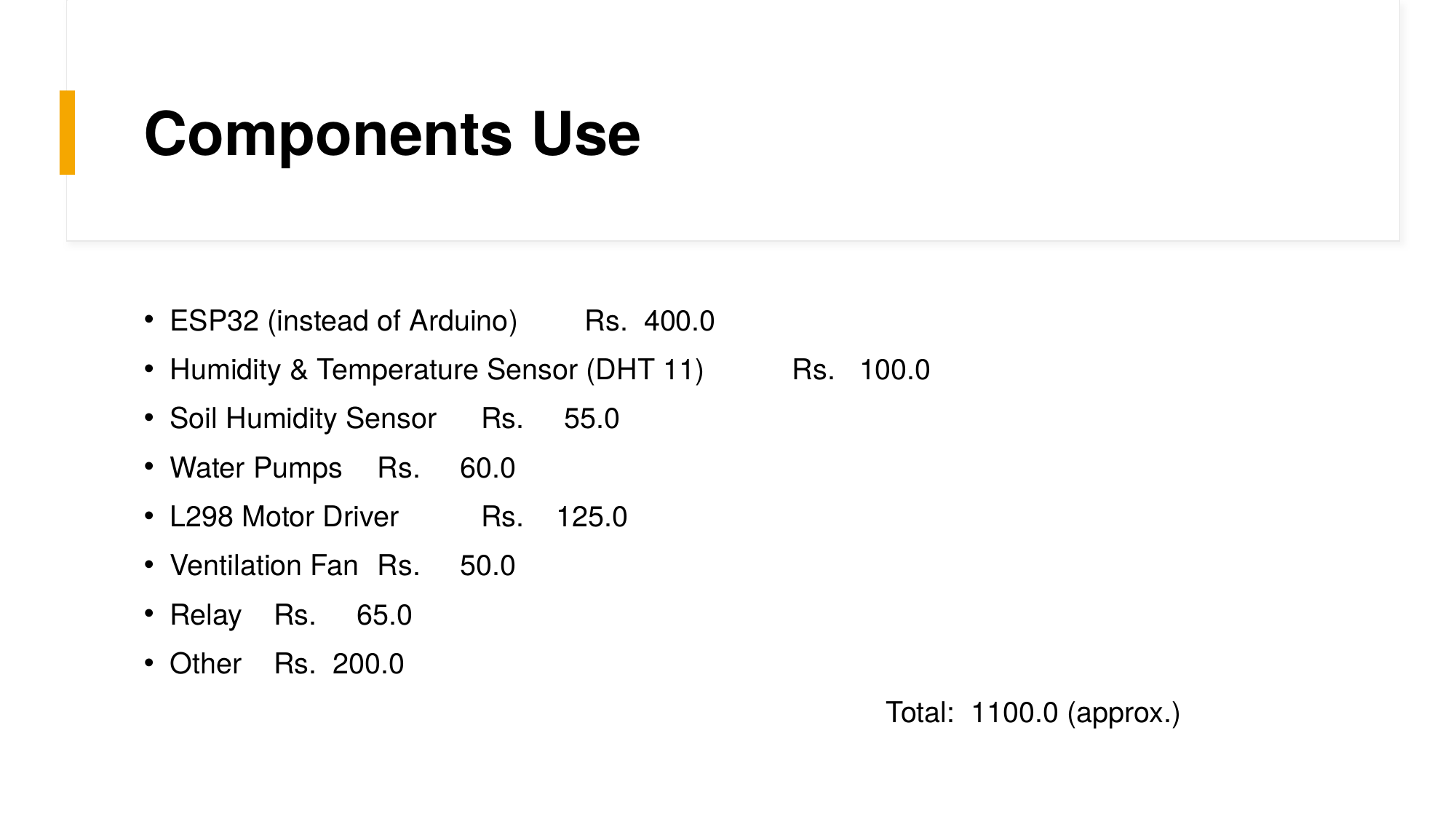

# Components Use

ESP32 (instead of Arduino)					Rs.  400.0
Humidity & Temperature Sensor (DHT 11)			Rs.   100.0
Soil Humidity Sensor						Rs.     55.0
Water Pumps							Rs.     60.0
L298 Motor Driver						Rs.    125.0
Ventilation Fan						Rs.     50.0
Relay								Rs.     65.0
Other							Rs.  200.0
				      			  Total:  1100.0 (approx.)